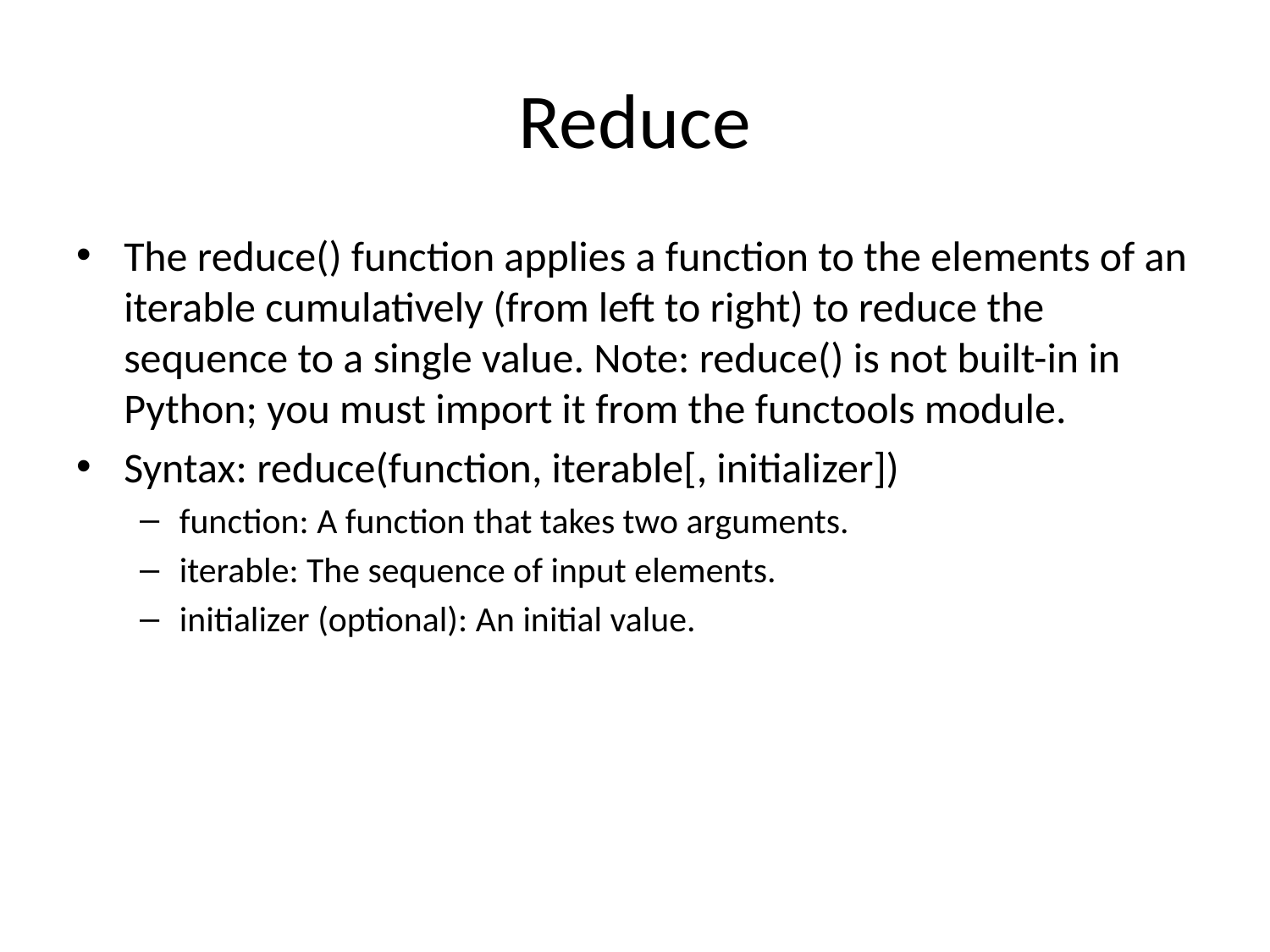

# Reduce
The reduce() function applies a function to the elements of an iterable cumulatively (from left to right) to reduce the sequence to a single value. Note: reduce() is not built-in in Python; you must import it from the functools module.
Syntax: reduce(function, iterable[, initializer])
function: A function that takes two arguments.
iterable: The sequence of input elements.
initializer (optional): An initial value.